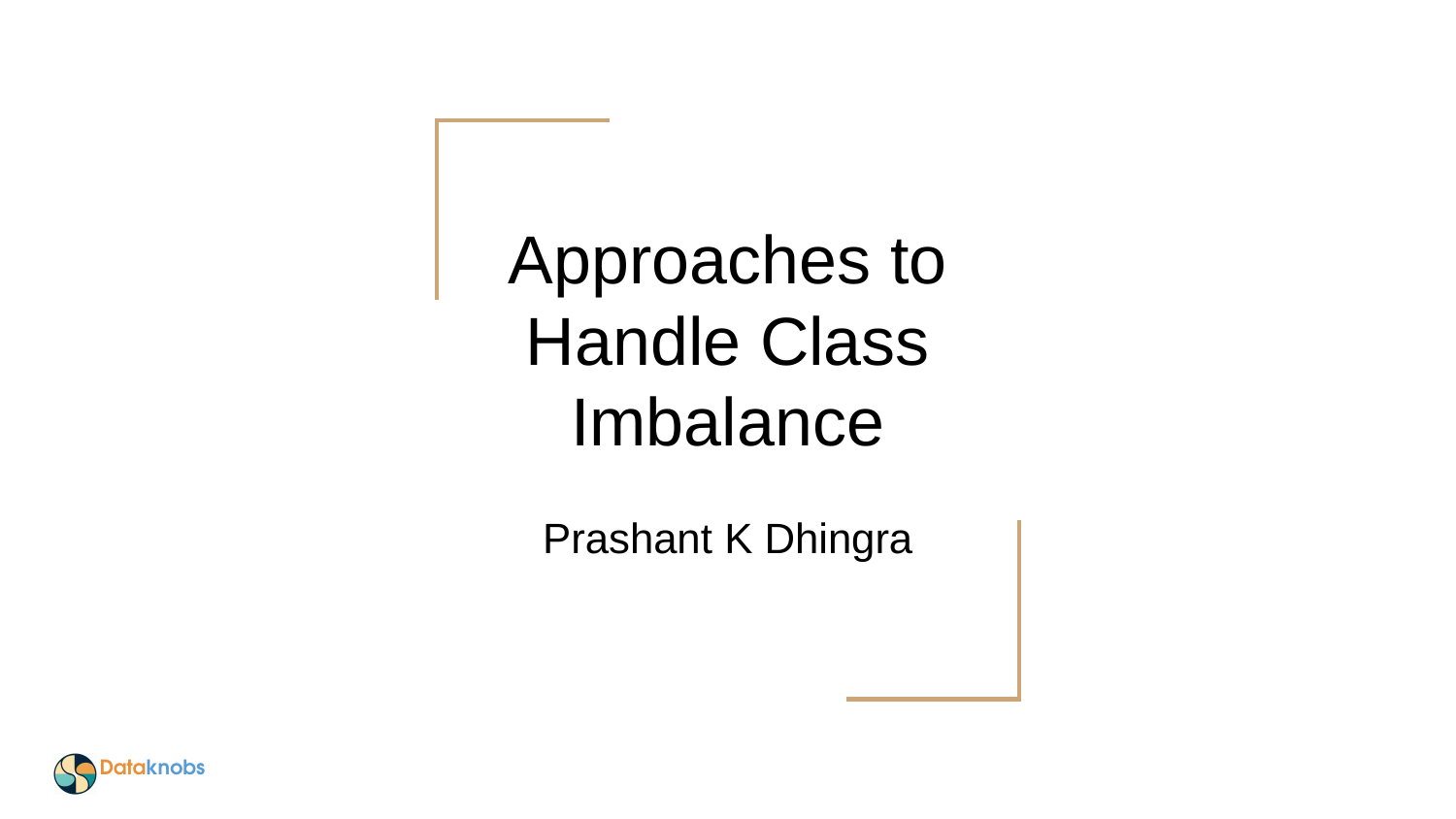

# Approaches to Handle Class Imbalance
Prashant K Dhingra